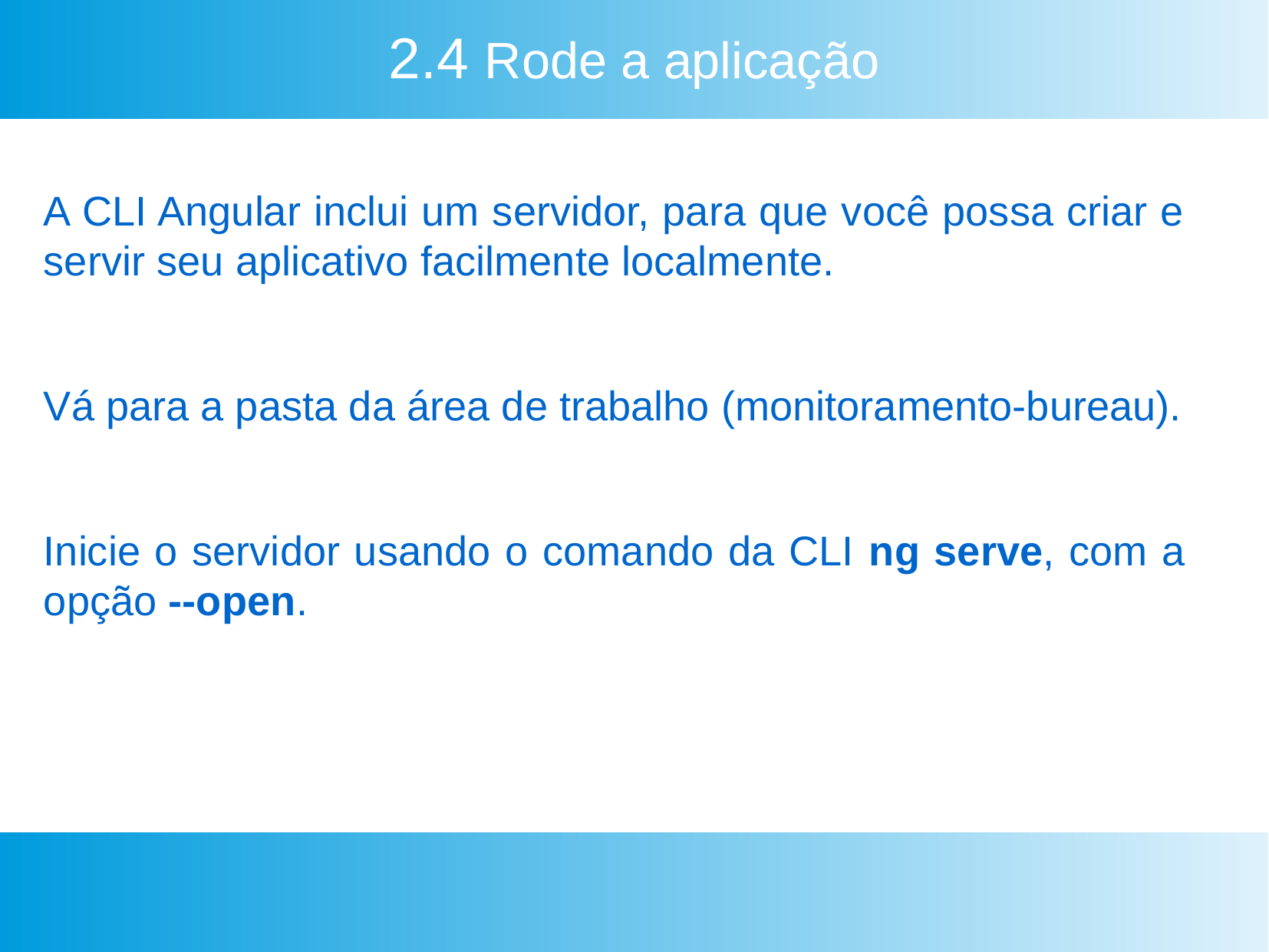

2.4 Rode a aplicação
A CLI Angular inclui um servidor, para que você possa criar e servir seu aplicativo facilmente localmente.

Vá para a pasta da área de trabalho (monitoramento-bureau).

Inicie o servidor usando o comando da CLI ng serve, com a opção --open.